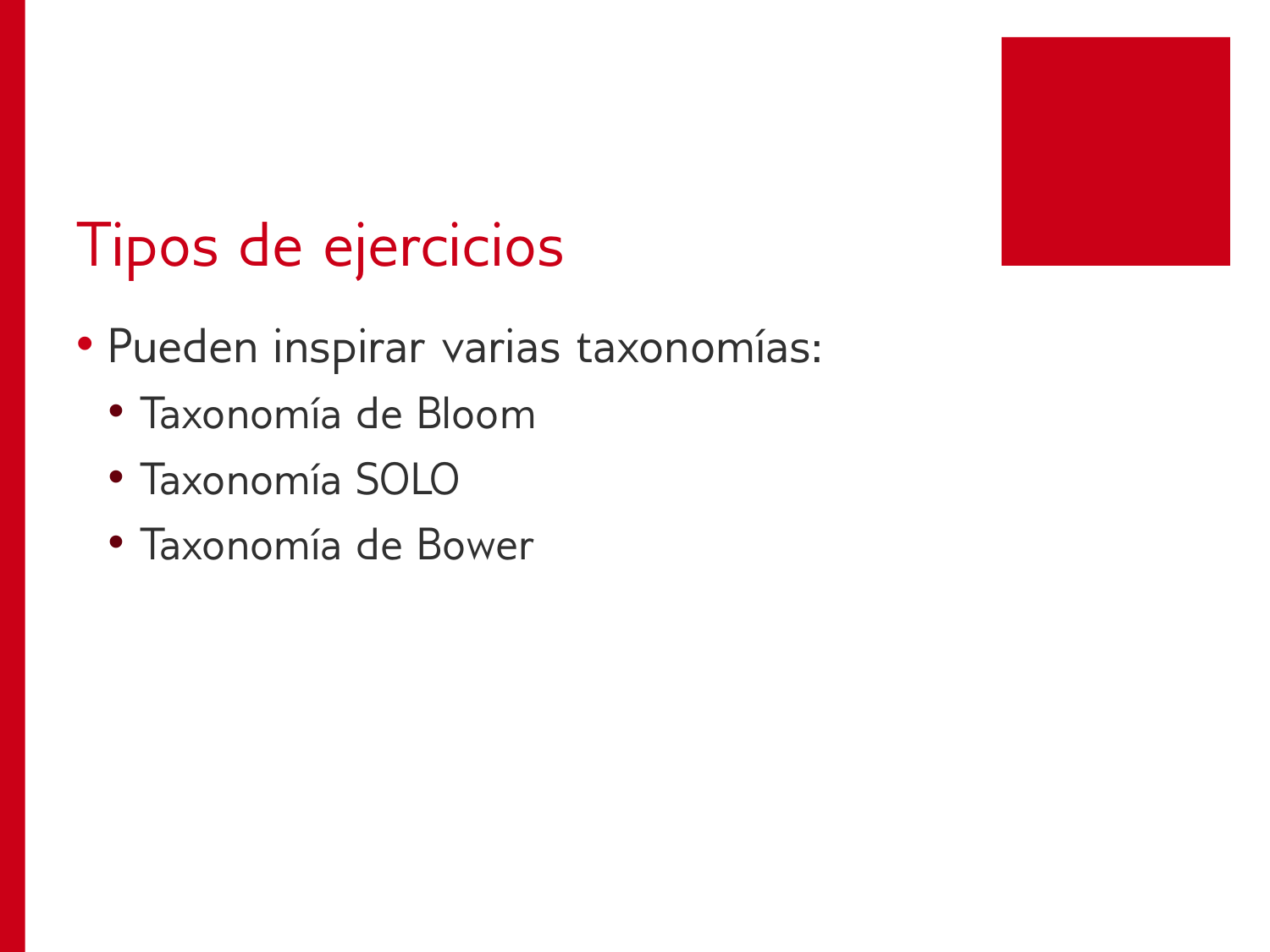

# Tipos de ejercicios
Pueden inspirar varias taxonomías:
Taxonomía de Bloom
Taxonomía SOLO
Taxonomía de Bower